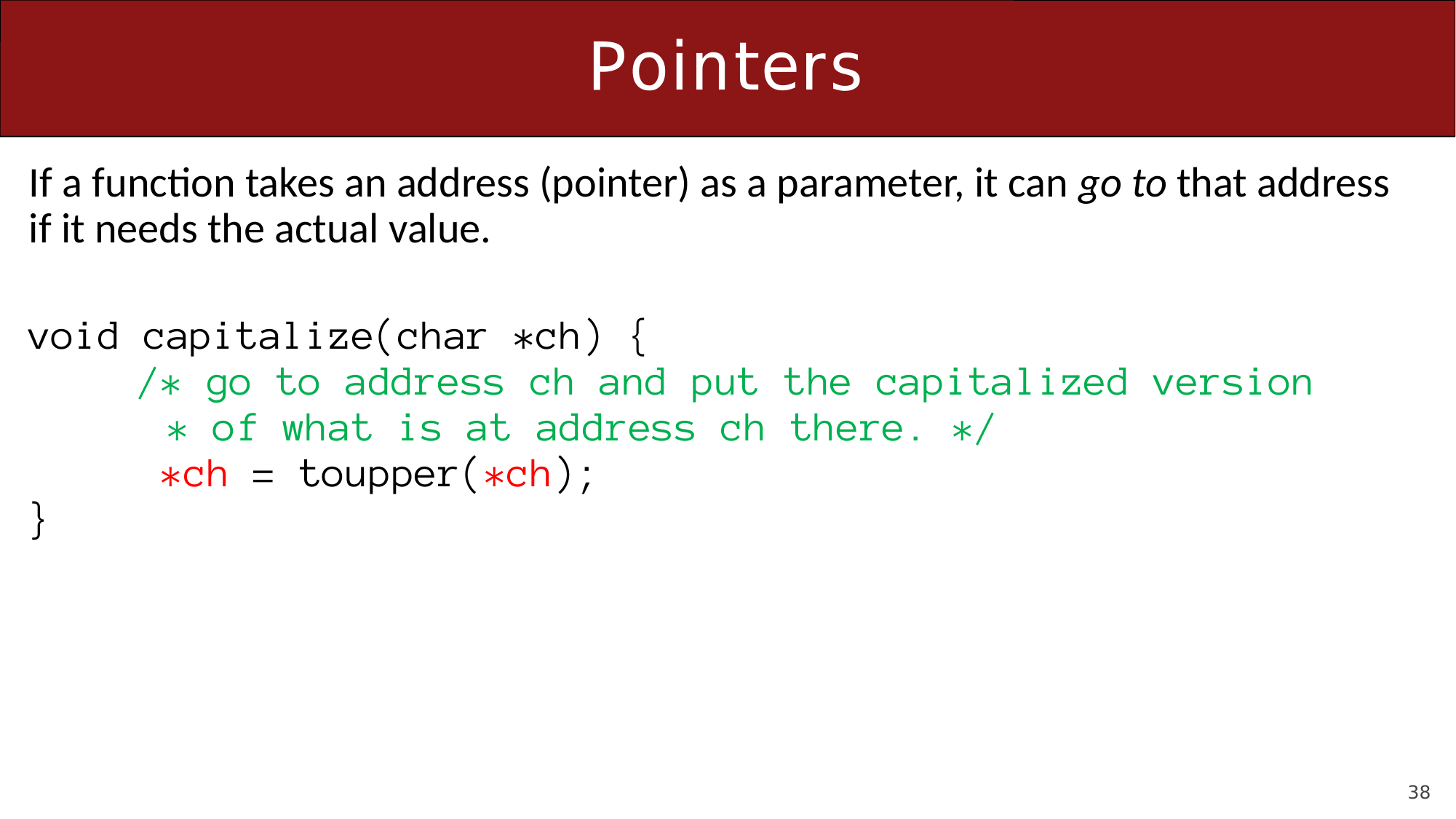

# Pointers
If a function takes an address (pointer) as a parameter, it can go to that address if it needs the actual value.

void capitalize(char *ch) {
	/* go to address ch and put the capitalized version
      * of what is at address ch there. */
	 *ch = toupper(*ch);
}